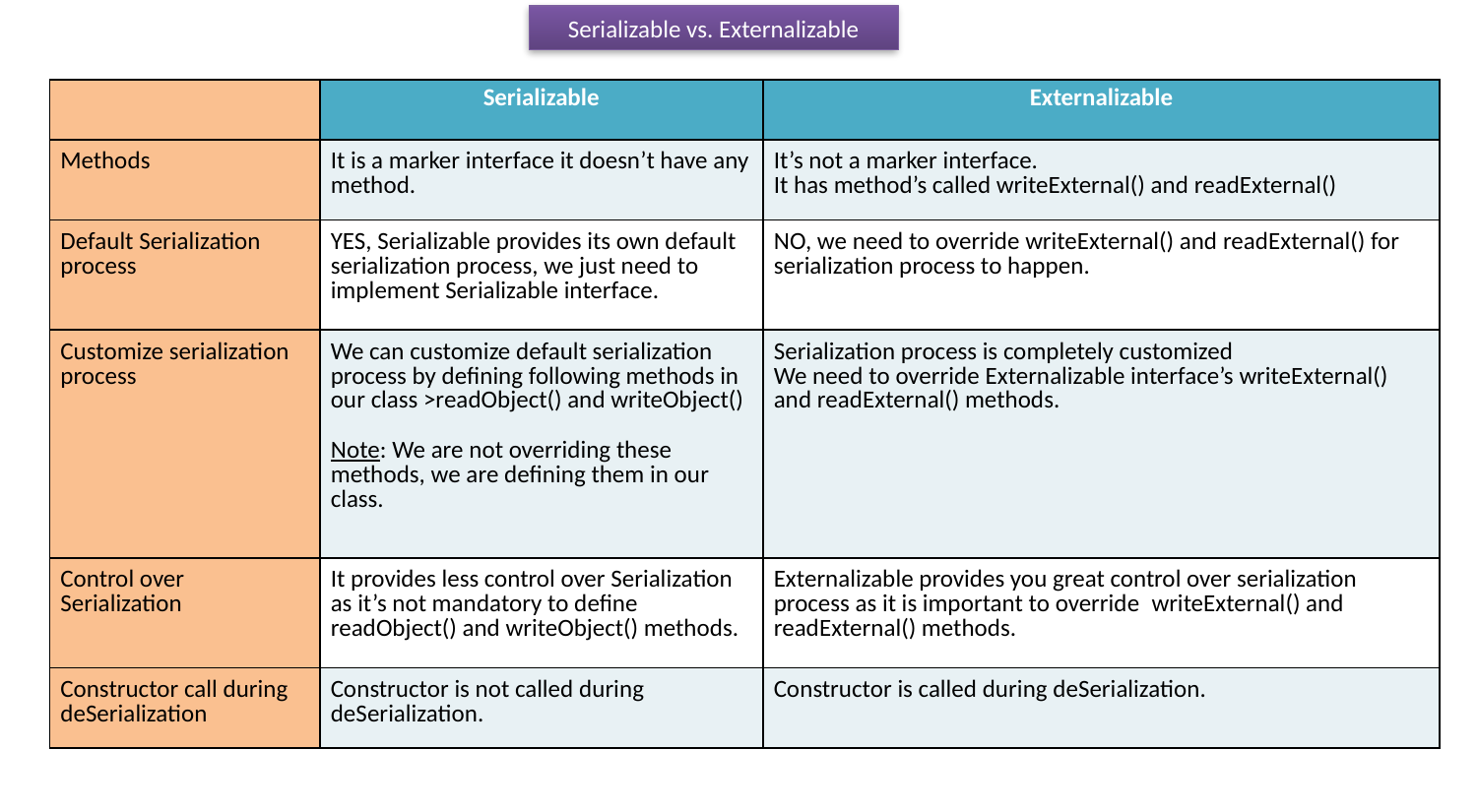

Serializable vs. Externalizable

|  | Serializable | Externalizable |
| --- | --- | --- |
| Methods | It is a marker interface it doesn’t have any method. | It’s not a marker interface. It has method’s called writeExternal() and readExternal() |
| Default Serialization process | YES, Serializable provides its own default serialization process, we just need to implement Serializable interface. | NO, we need to override writeExternal() and readExternal() for serialization process to happen. |
| Customize serialization process | We can customize default serialization process by defining following methods in our class >readObject() and writeObject()   Note: We are not overriding these methods, we are defining them in our class. | Serialization process is completely customized We need to override Externalizable interface’s writeExternal() and readExternal() methods. |
| Control over Serialization | It provides less control over Serialization as it’s not mandatory to define readObject() and writeObject() methods. | Externalizable provides you great control over serialization process as it is important to override  writeExternal() and readExternal() methods. |
| Constructor call during deSerialization | Constructor is not called during deSerialization. | Constructor is called during deSerialization. |